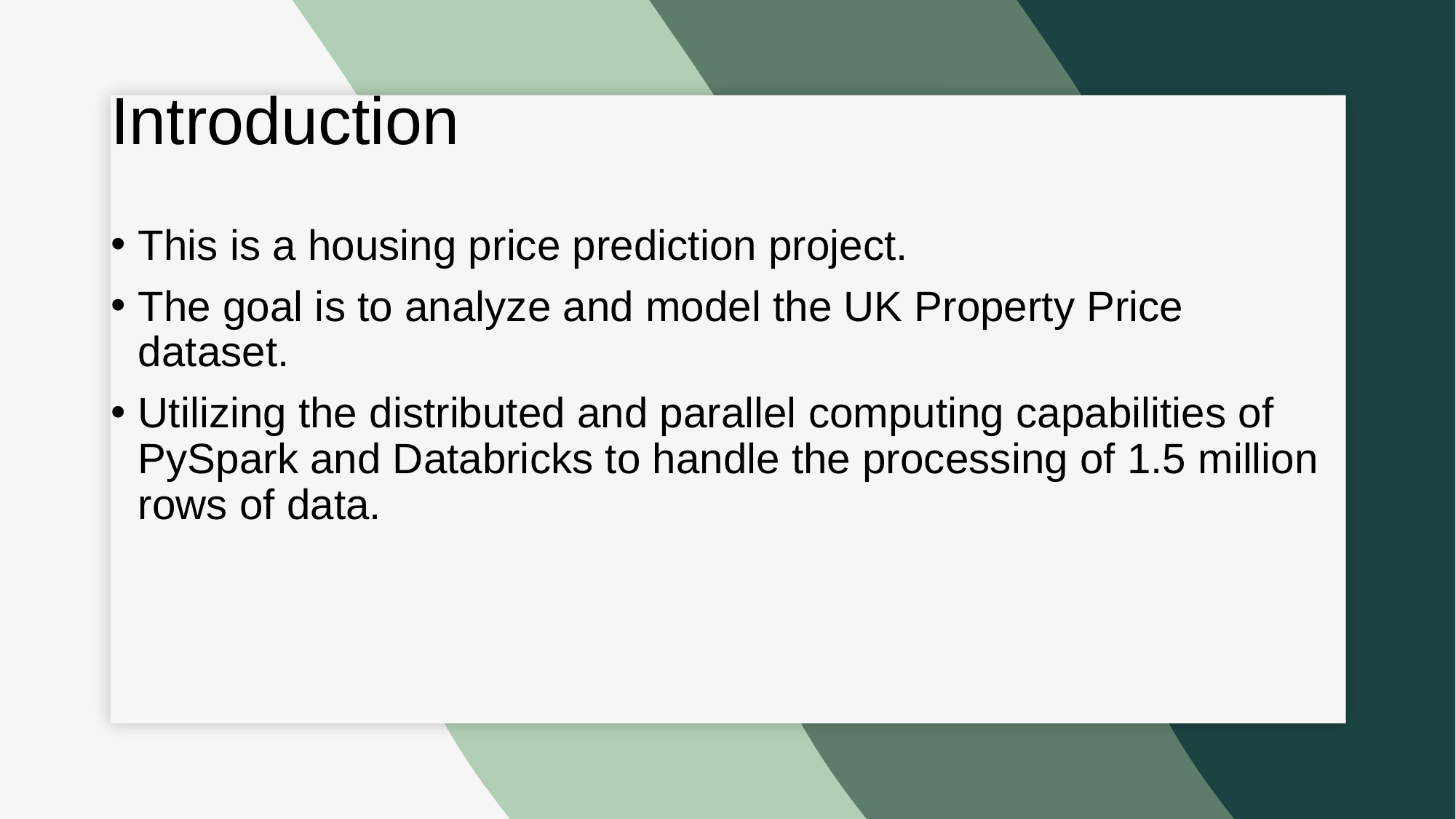

# Introduction
This is a housing price prediction project.
The goal is to analyze and model the UK Property Price dataset.
Utilizing the distributed and parallel computing capabilities of PySpark and Databricks to handle the processing of 1.5 million rows of data.